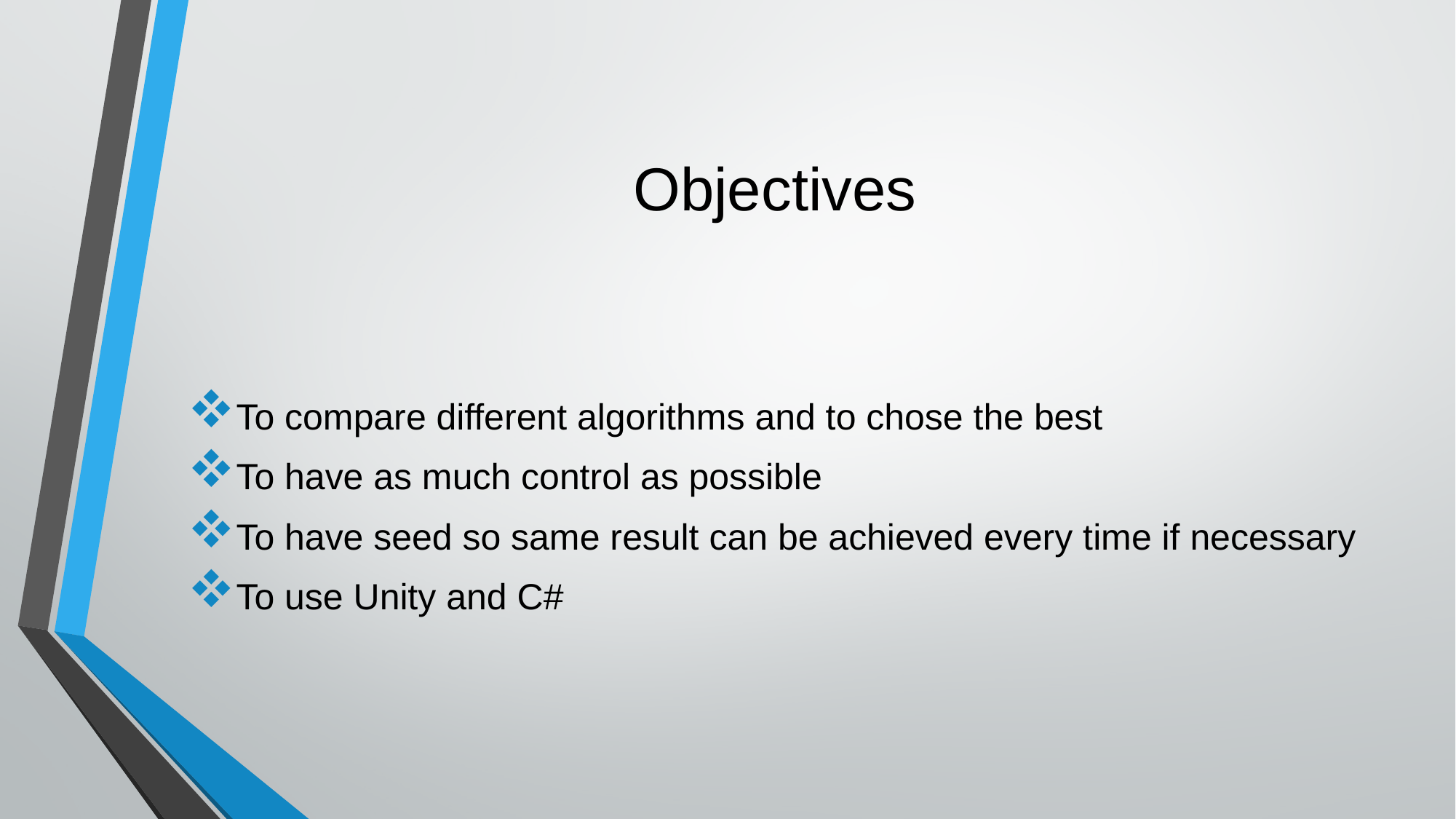

# Objectives
To compare different algorithms and to chose the best
To have as much control as possible
To have seed so same result can be achieved every time if necessary
To use Unity and C#